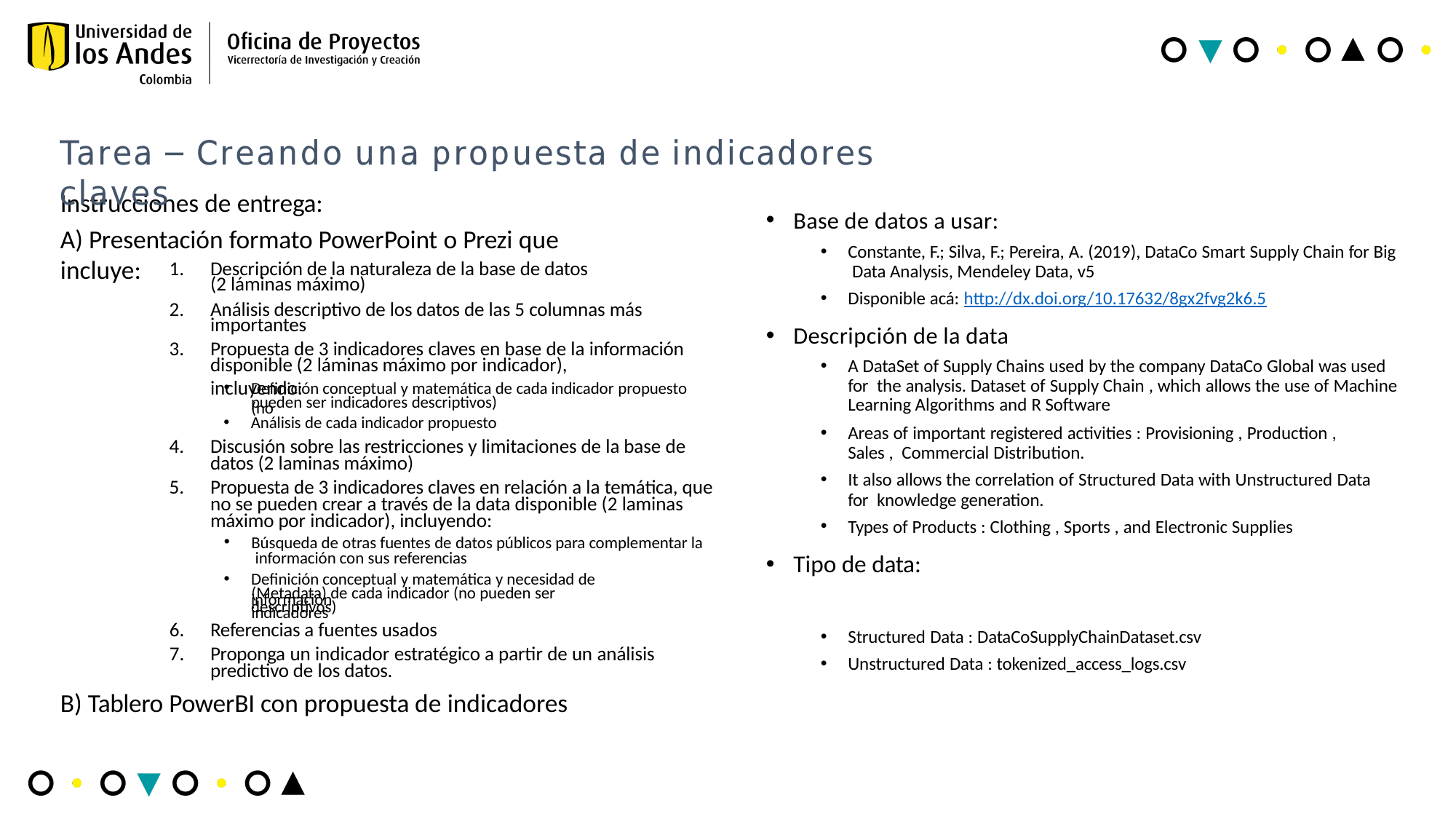

# Tarea – Creando una propuesta de indicadores claves
Instrucciones de entrega:
A) Presentación formato PowerPoint o Prezi que incluye:
Base de datos a usar:
Constante, F.; Silva, F.; Pereira, A. (2019), DataCo Smart Supply Chain for Big  Data Analysis, Mendeley Data, v5
Disponible acá: http://dx.doi.org/10.17632/8gx2fvg2k6.5
Descripción de la data
A DataSet of Supply Chains used by the company DataCo Global was used for  the analysis. Dataset of Supply Chain , which allows the use of Machine  Learning Algorithms and R Software
Areas of important registered activities : Provisioning , Production , Sales ,  Commercial Distribution.
It also allows the correlation of Structured Data with Unstructured Data for  knowledge generation.
Types of Products : Clothing , Sports , and Electronic Supplies

Structured Data : DataCoSupplyChainDataset.csv
Unstructured Data : tokenized_access_logs.csv
Descripción de la naturaleza de la base de datos
Análisis descriptivo de los datos de las 5 columnas más
Propuesta de 3 indicadores claves en base de la información
(2 láminas máximo)
importantes
disponible (2 láminas máximo por indicador), incluyendo:
Definición conceptual y matemática de cada indicador propuesto (no
pueden ser indicadores descriptivos)
Análisis de cada indicador propuesto
Discusión sobre las restricciones y limitaciones de la base de
Propuesta de 3 indicadores claves en relación a la temática, que
datos (2 laminas máximo)
no se pueden crear a través de la data disponible (2 laminas
máximo por indicador), incluyendo:
Búsqueda de otras fuentes de datos públicos para complementar la  información con sus referencias
Tipo de data:
Definición conceptual y matemática y necesidad de información
(Metadata) de cada indicador (no pueden ser indicadores
descriptivos)
Referencias a fuentes usados
Proponga un indicador estratégico a partir de un análisis
predictivo de los datos.
B) Tablero PowerBI con propuesta de indicadores